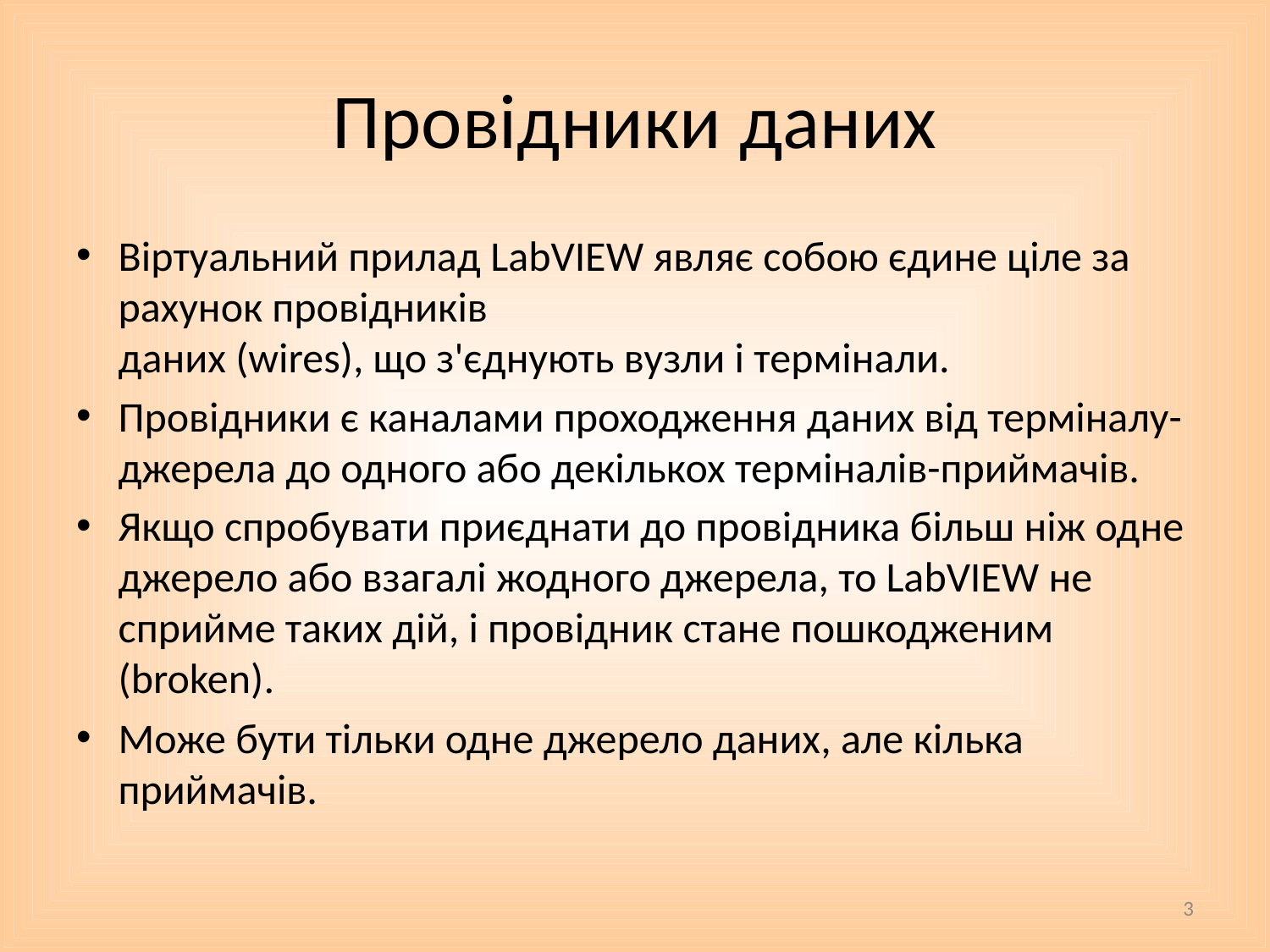

# Провідники даних
Віртуальний прилад LabVIEW являє собою єдине ціле за рахунок провідників
даних (wires), що з'єднують вузли і термінали.
Провідники є каналами проходження даних від терміналу-джерела до одного або декількох терміналів-приймачів.
Якщо спробувати приєднати до провідника більш ніж одне джерело або взагалі жодного джерела, то LabVIEW не сприйме таких дій, і провідник стане пошкодженим (broken).
Може бути тільки одне джерело даних, але кілька приймачів.
3